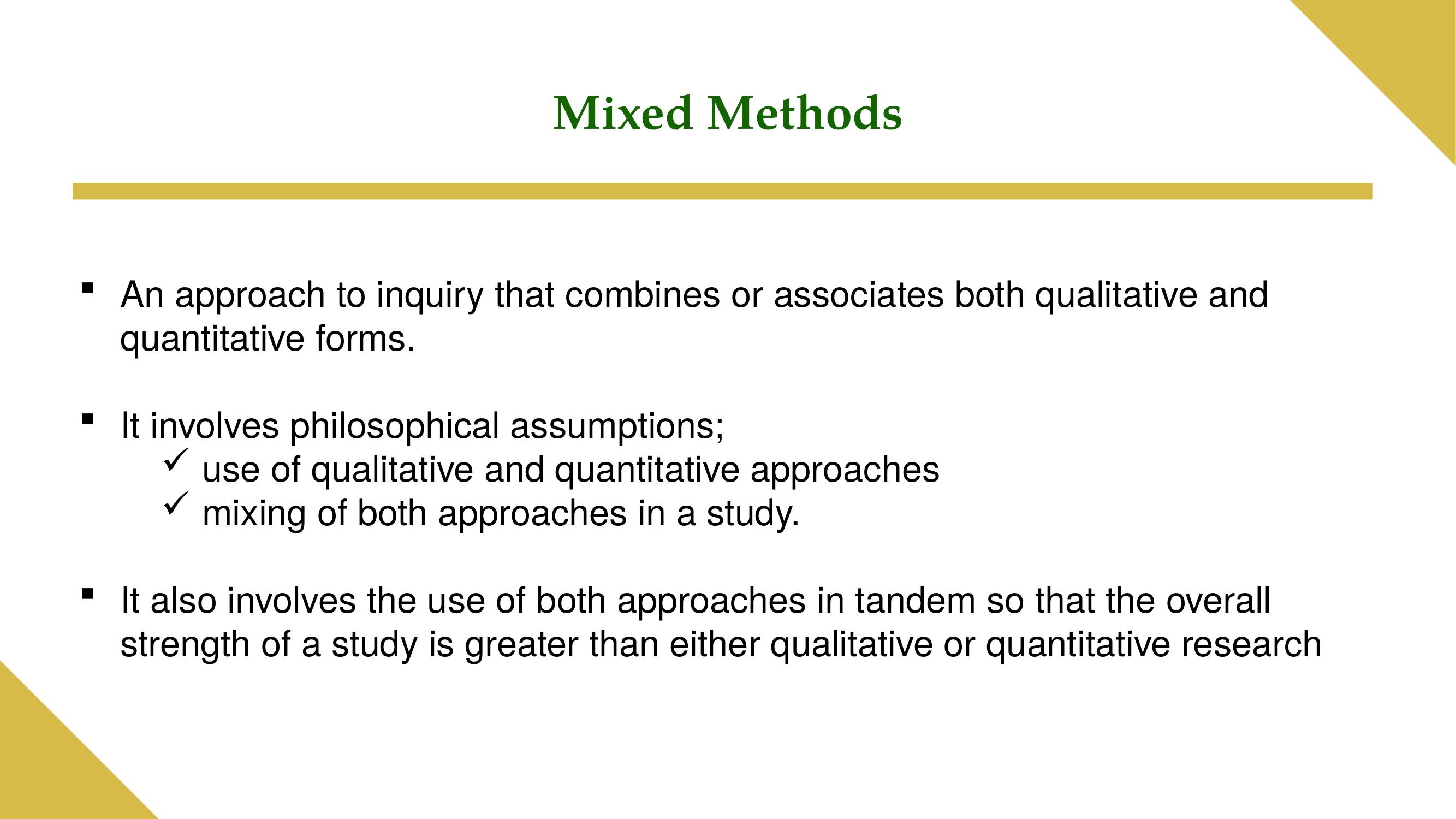

# Mixed Methods

An approach to inquiry that combines or associates both qualitative and quantitative forms.

It involves philosophical assumptions;
use of qualitative and quantitative approaches
mixing of both approaches in a study.

It also involves the use of both approaches in tandem so that the overall strength of a study is greater than either qualitative or quantitative research

8